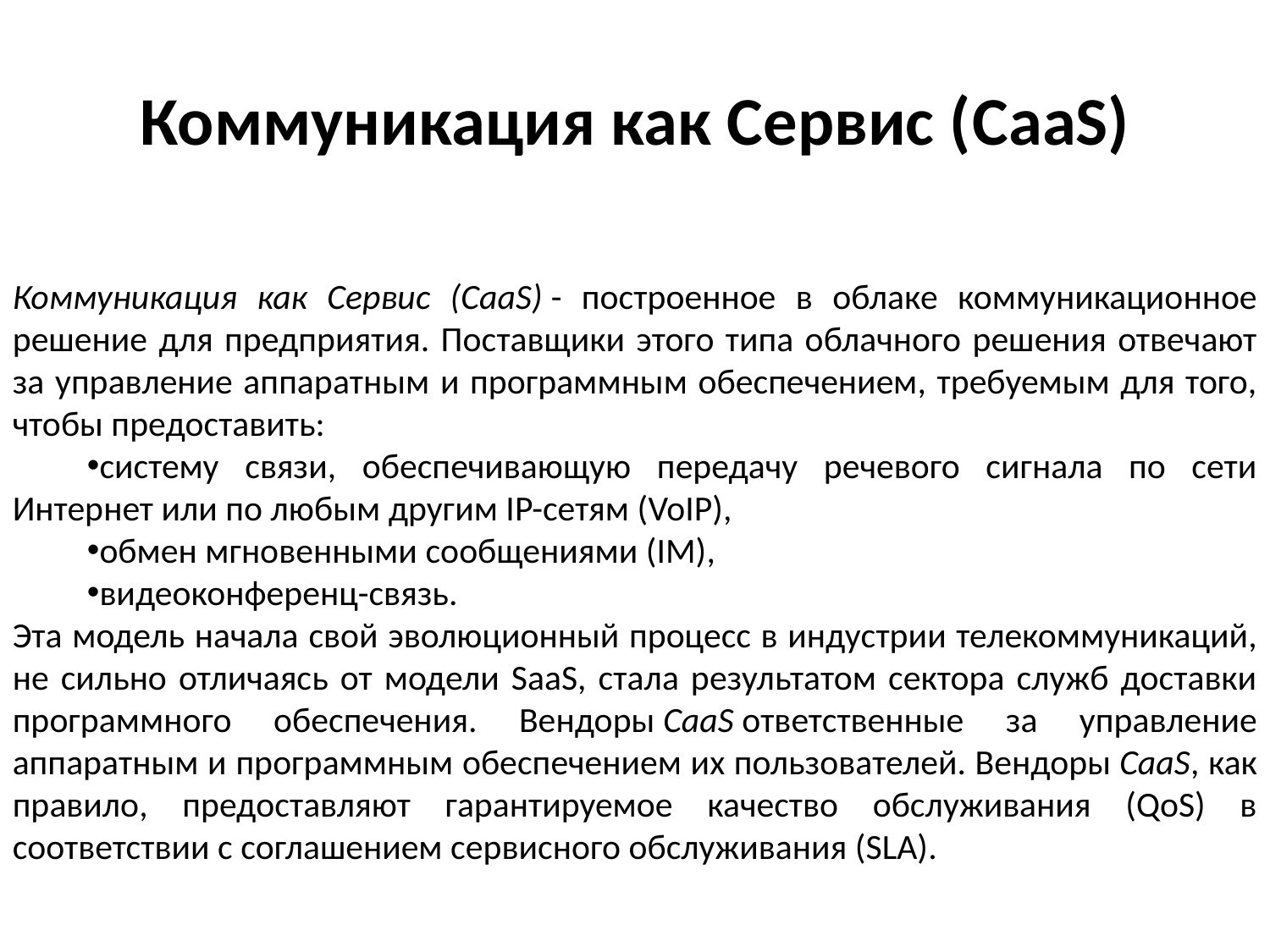

# Коммуникация как Сервис (CaaS)
Коммуникация как Сервис (CaaS) - построенное в облаке коммуникационное решение для предприятия. Поставщики этого типа облачного решения отвечают за управление аппаратным и программным обеспечением, требуемым для того, чтобы предоставить:
систему связи, обеспечивающую передачу речевого сигнала по сети Интернет или по любым другим IP-сетям (VoIP),
обмен мгновенными сообщениями (IM),
видеоконференц-связь.
Эта модель начала свой эволюционный процесс в индустрии телекоммуникаций, не сильно отличаясь от модели SaaS, стала результатом сектора служб доставки программного обеспечения. Вендоры CaaS ответственные за управление аппаратным и программным обеспечением их пользователей. Вендоры CaaS, как правило, предоставляют гарантируемое качество обслуживания (QoS) в соответствии с соглашением сервисного обслуживания (SLA).